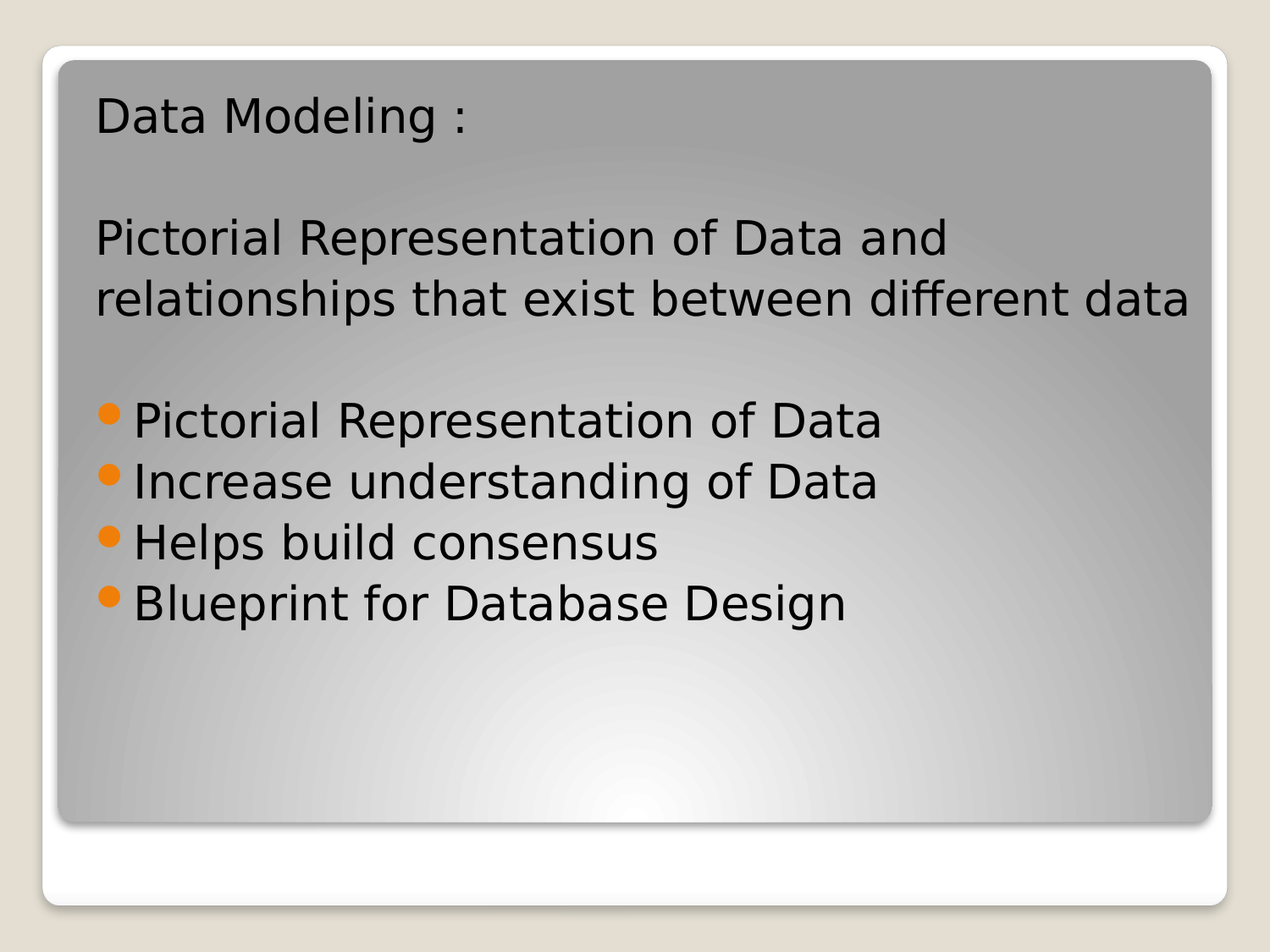

Data Modeling :

Pictorial Representation of Data and
relationships that exist between different data

Pictorial Representation of Data
Increase understanding of Data
Helps build consensus
Blueprint for Database Design
#